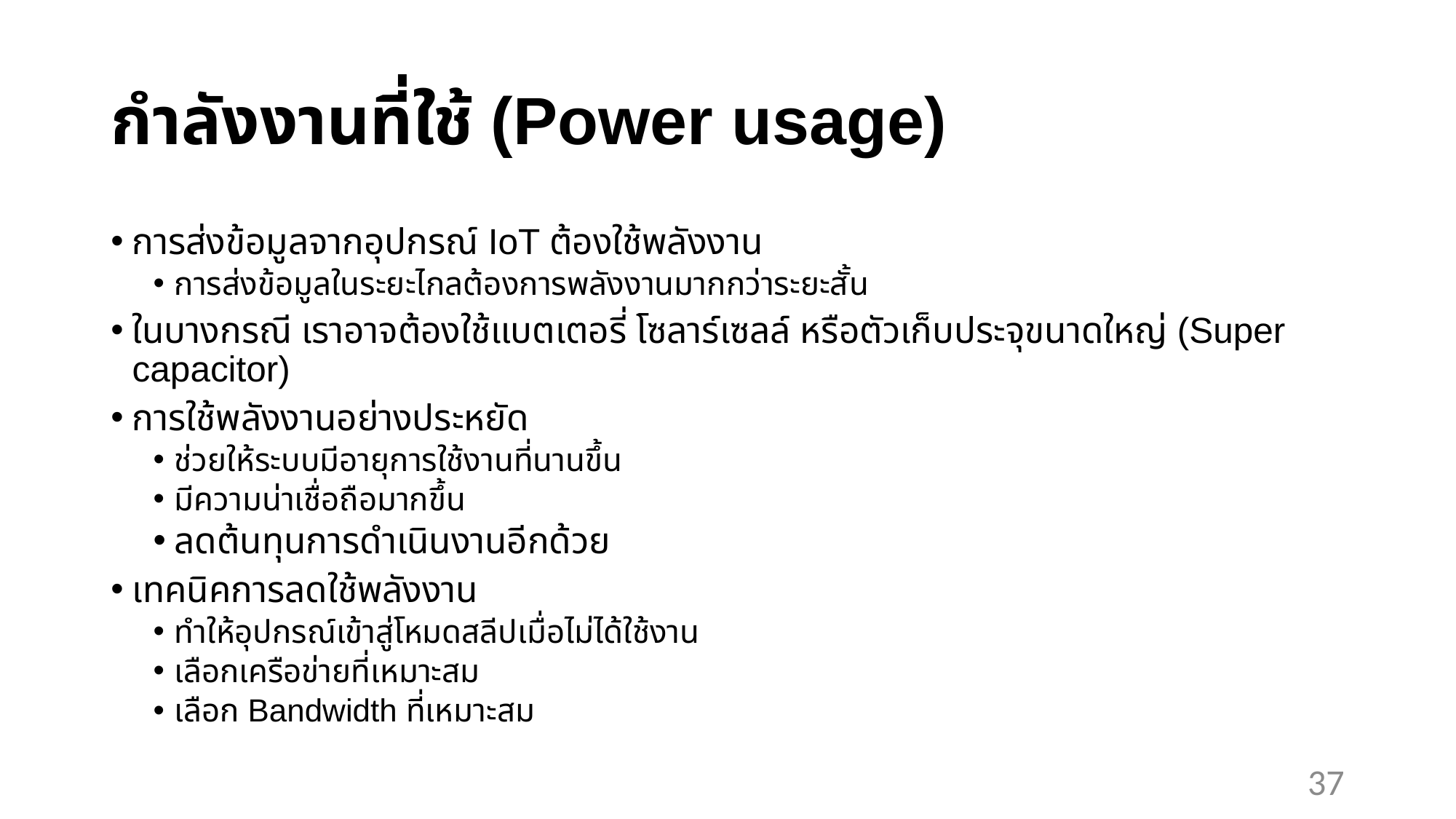

# กำลังงานที่ใช้ (Power usage)
การส่งข้อมูลจากอุปกรณ์ IoT ต้องใช้พลังงาน
การส่งข้อมูลในระยะไกลต้องการพลังงานมากกว่าระยะสั้น
ในบางกรณี เราอาจต้องใช้แบตเตอรี่ โซลาร์เซลล์ หรือตัวเก็บประจุขนาดใหญ่ (Super capacitor)
การใช้พลังงานอย่างประหยัด
ช่วยให้ระบบมีอายุการใช้งานที่นานขึ้น
มีความน่าเชื่อถือมากขึ้น
ลดต้นทุนการดำเนินงานอีกด้วย
เทคนิคการลดใช้พลังงาน
ทำให้อุปกรณ์เข้าสู่โหมดสลีปเมื่อไม่ได้ใช้งาน
เลือกเครือข่ายที่เหมาะสม
เลือก Bandwidth ที่เหมาะสม
37